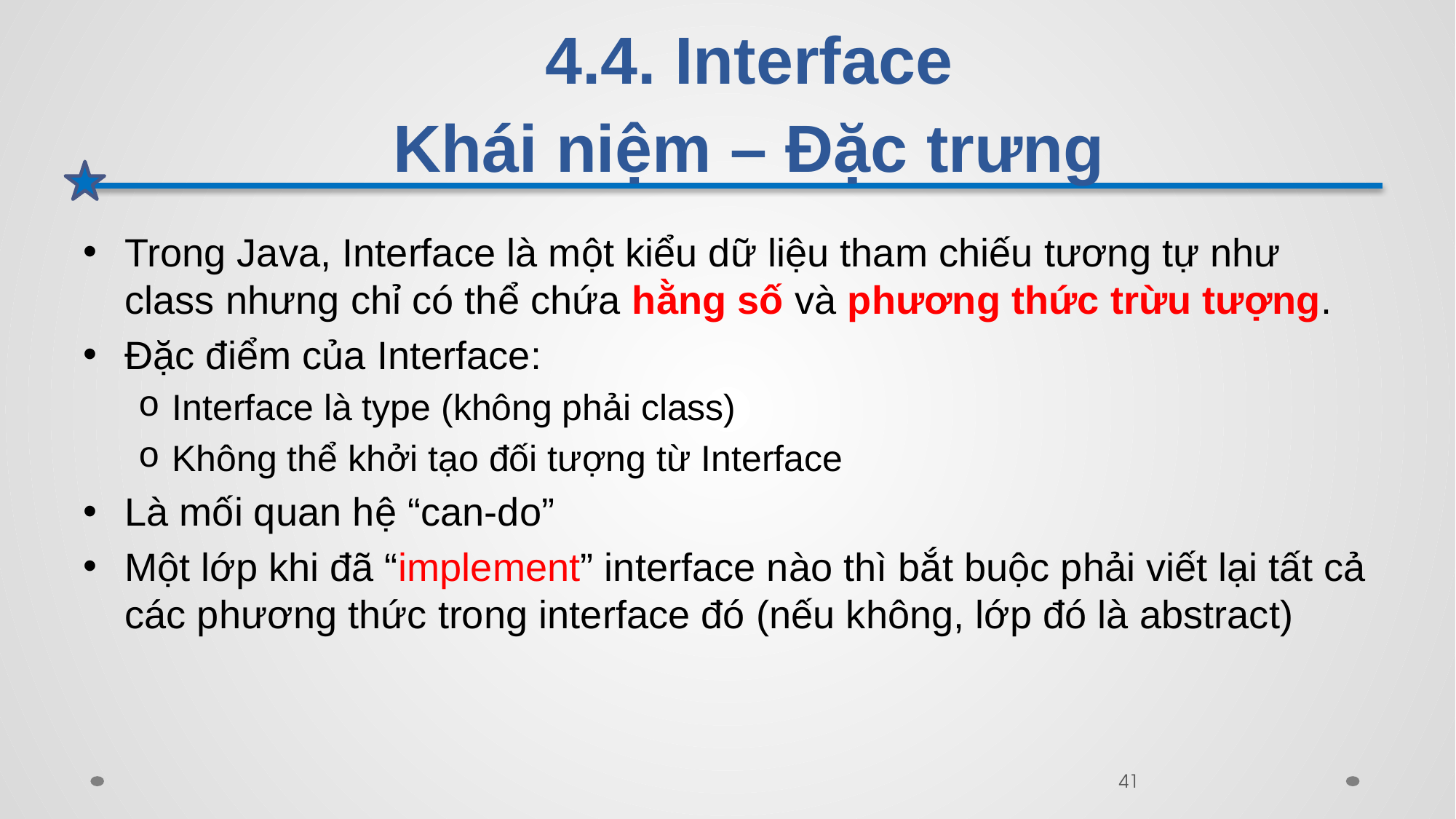

# 4.4. Interface Khái niệm – Đặc trưng
Trong Java, Interface là một kiểu dữ liệu tham chiếu tương tự như class nhưng chỉ có thể chứa hằng số và phương thức trừu tượng.
Đặc điểm của Interface:
Interface là type (không phải class)
Không thể khởi tạo đối tượng từ Interface
Là mối quan hệ “can-do”
Một lớp khi đã “implement” interface nào thì bắt buộc phải viết lại tất cả các phương thức trong interface đó (nếu không, lớp đó là abstract)
41